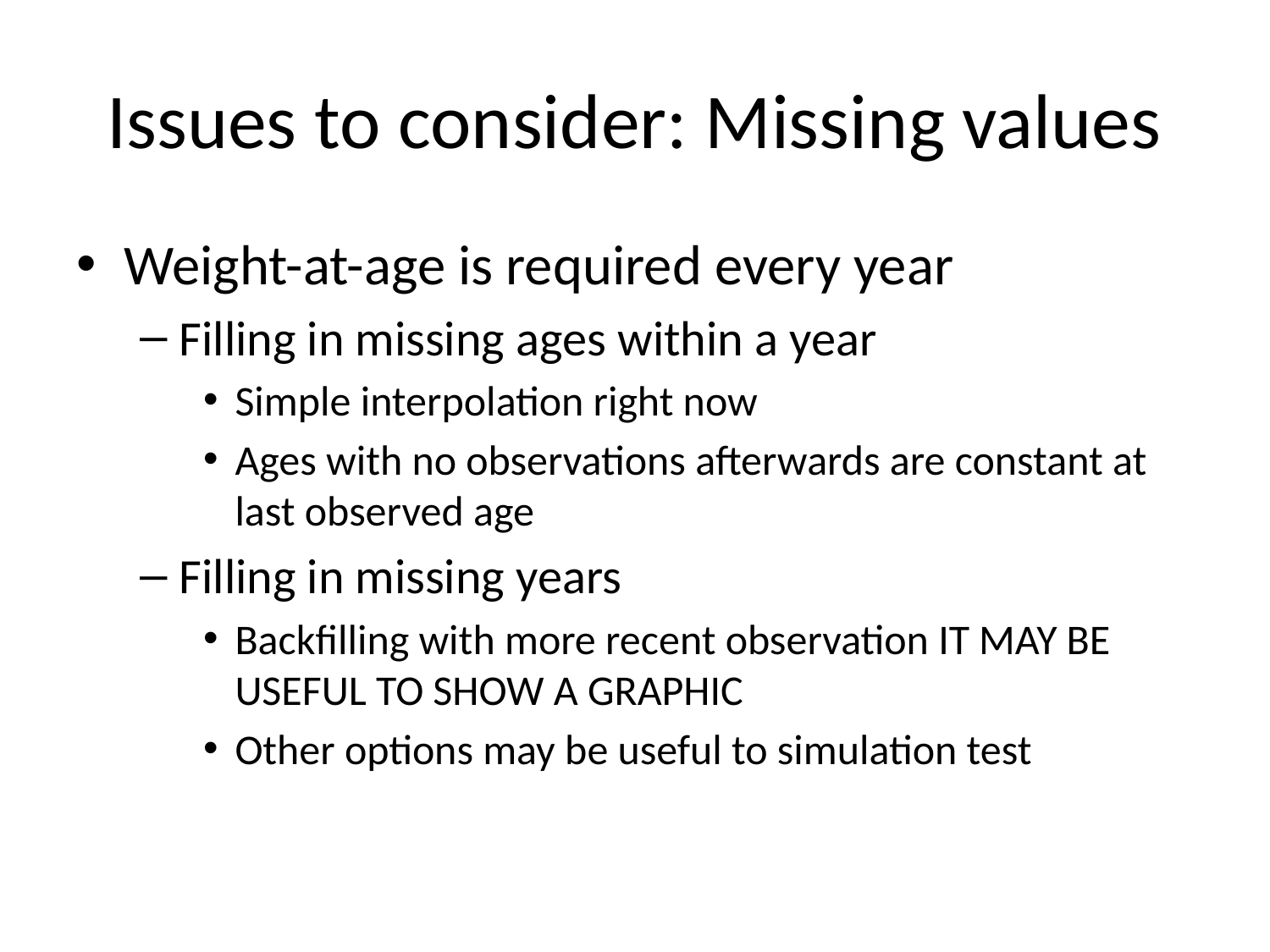

# Issues to consider: Missing values
Weight-at-age is required every year
Filling in missing ages within a year
Simple interpolation right now
Ages with no observations afterwards are constant at last observed age
Filling in missing years
Backfilling with more recent observation IT MAY BE USEFUL TO SHOW A GRAPHIC
Other options may be useful to simulation test